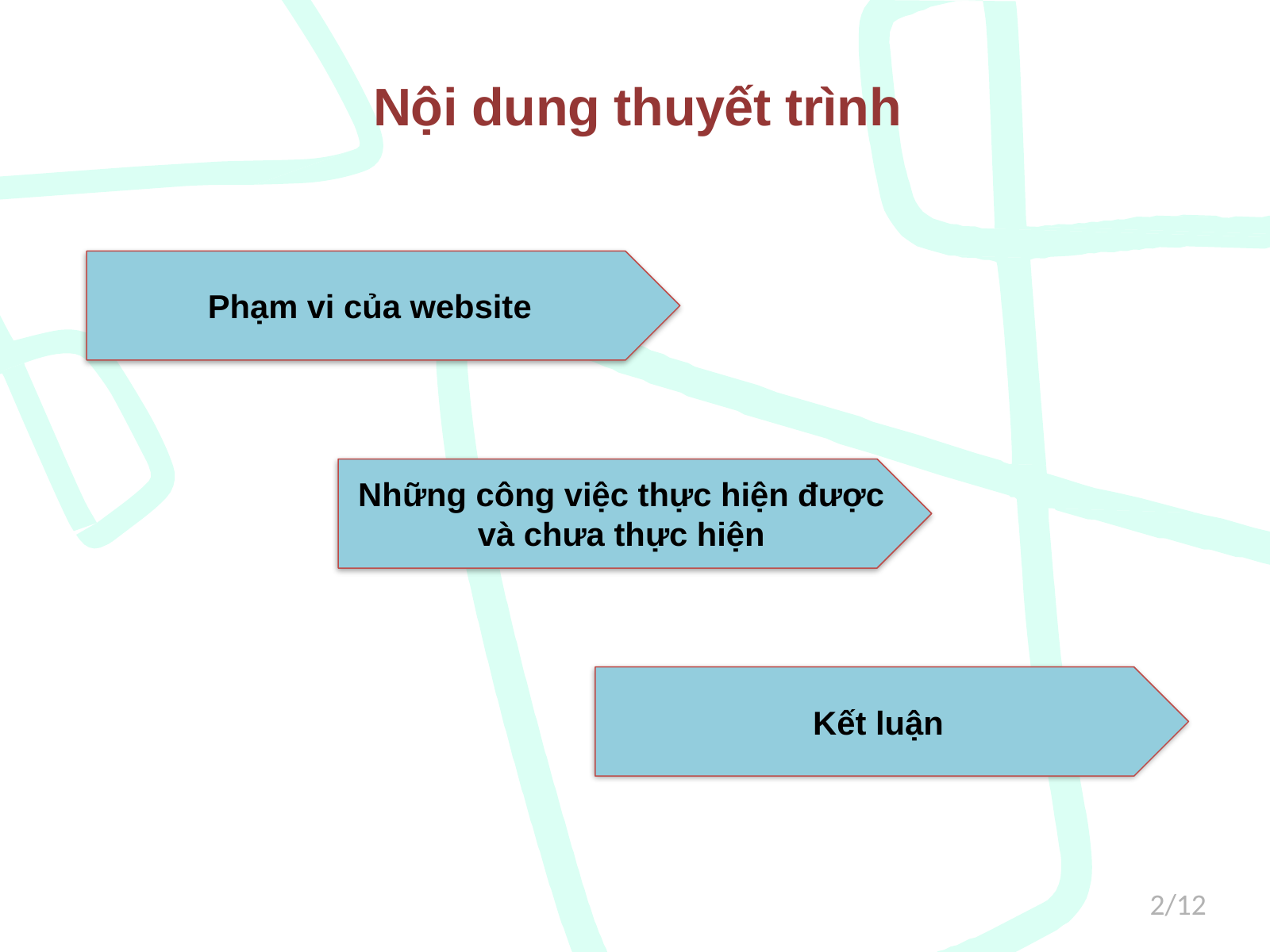

# Nội dung thuyết trình
Phạm vi của website
Những công việc thực hiện được và chưa thực hiện
Kết luận
2/12